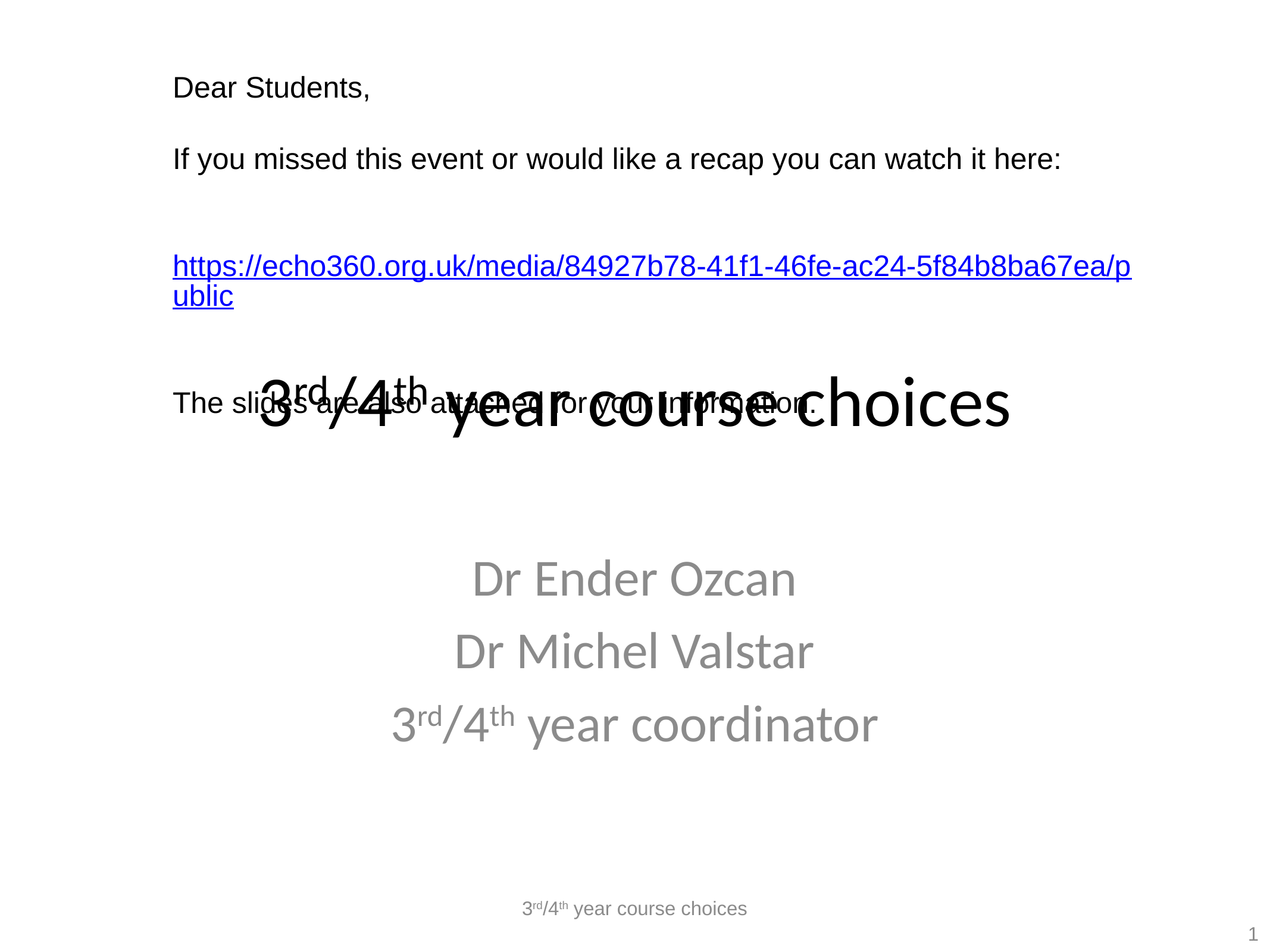

Dear Students,

If you missed this event or would like a recap you can watch it here:

                https://echo360.org.uk/media/84927b78-41f1-46fe-ac24-5f84b8ba67ea/public

The slides are also attached for your information.

# 3rd/4th year course choices
Dr Ender Ozcan
Dr Michel Valstar
3rd/4th year coordinator
3rd/4th year course choices
1